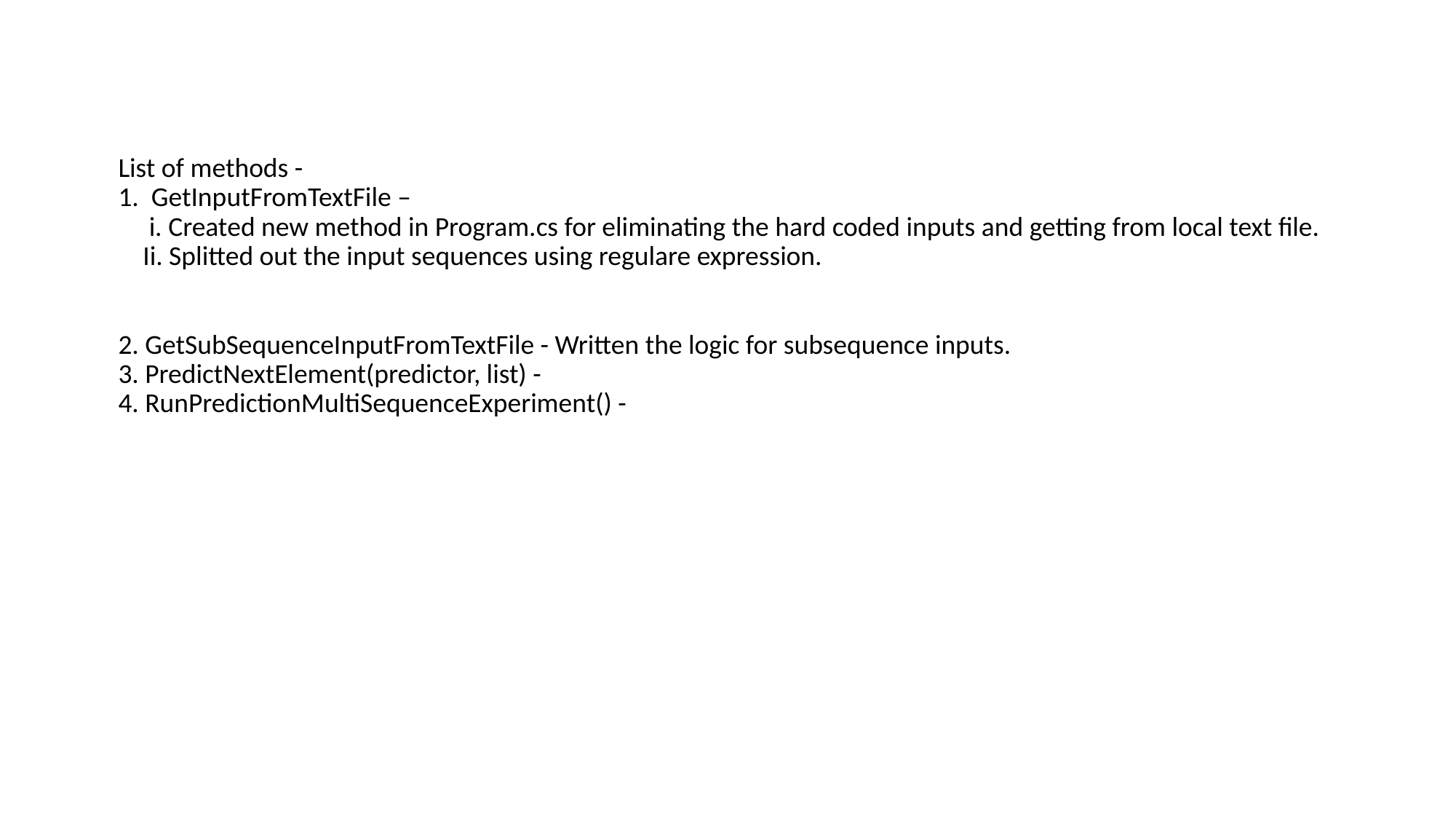

# List of methods - 1.  GetInputFromTextFile – i. Created new method in Program.cs for eliminating the hard coded inputs and getting from local text file. Ii. Splitted out the input sequences using regulare expression. 2. GetSubSequenceInputFromTextFile - Written the logic for subsequence inputs. 3. PredictNextElement(predictor, list) - 4. RunPredictionMultiSequenceExperiment() -